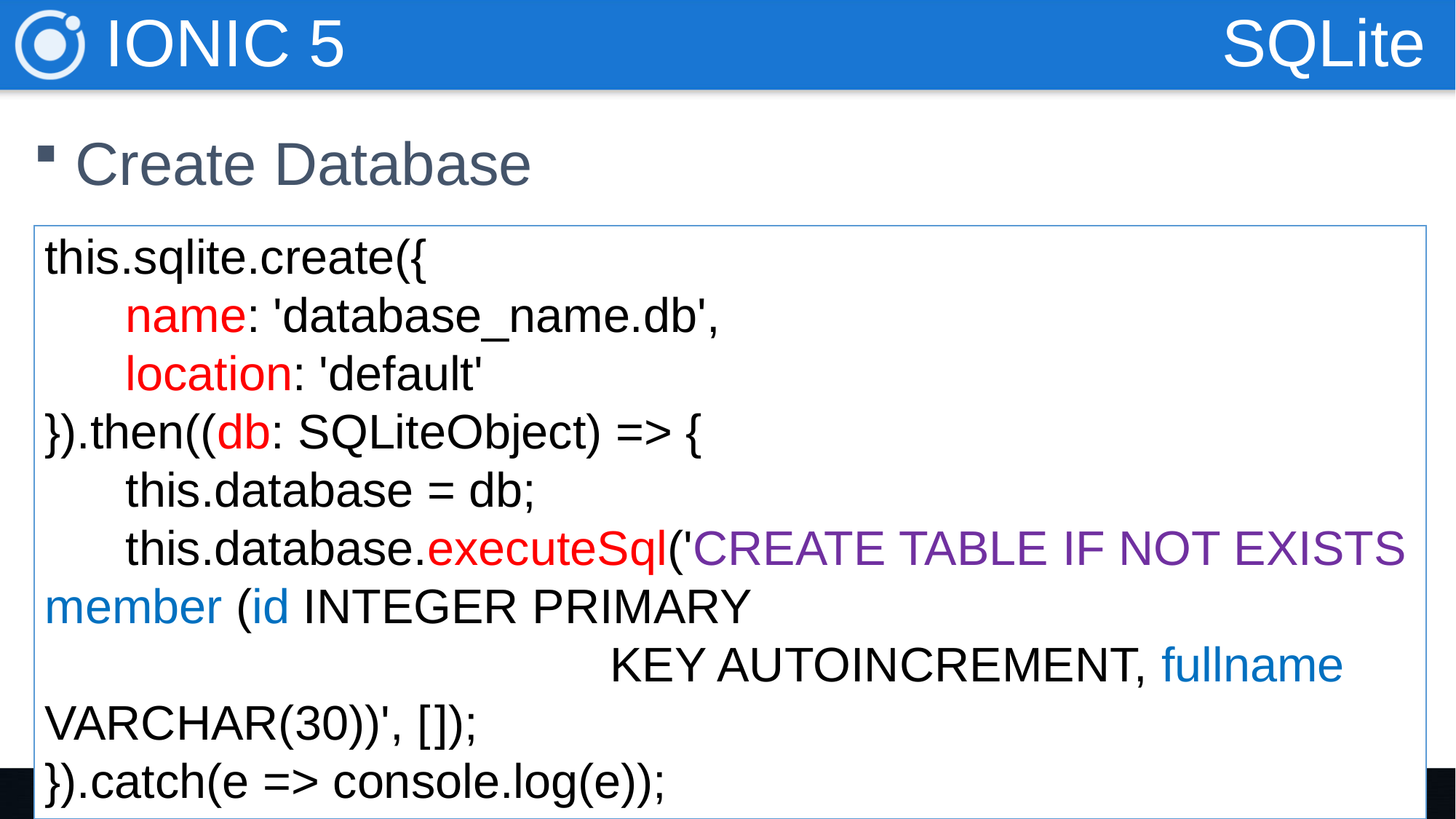

IONIC 5
SQLite
Create Database
this.sqlite.create({
      name: 'database_name.db',
      location: 'default'
}).then((db: SQLiteObject) => {
      this.database = db;
      this.database.executeSql('CREATE TABLE IF NOT EXISTS member (id INTEGER PRIMARY
                                          KEY AUTOINCREMENT, fullname VARCHAR(30))', [ ]);
}).catch(e => console.log(e));
Surasit Sakda @RUTS.
การสร้างโมบายแอปแบบ Cross Platform ด้วย IONIC 5